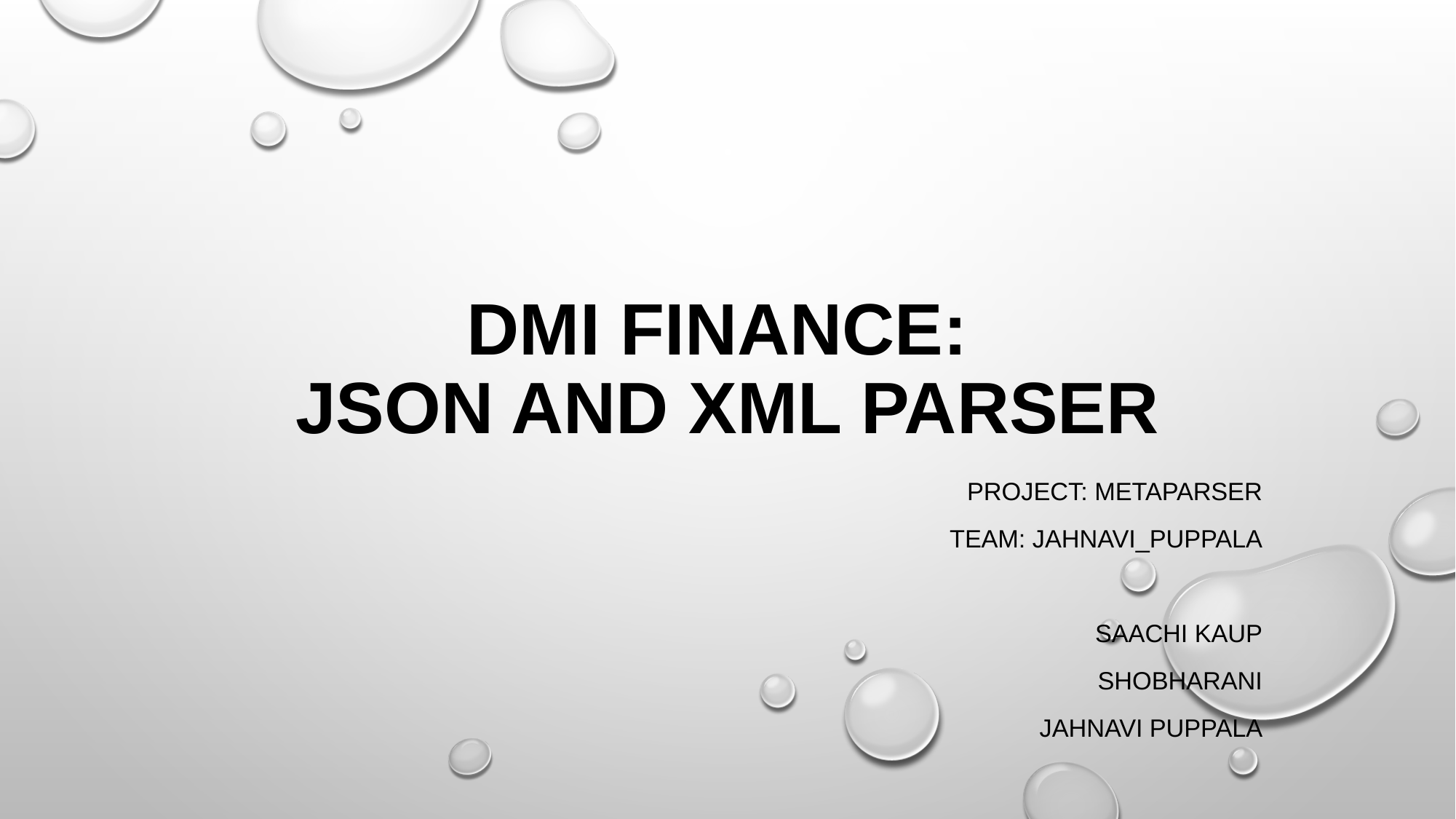

# DMI Finance: JSON and XML Parser
Project: MetaParser
Team: jahnavi_Puppala

Saachi Kaup
Shobharani
JAHNAVi puppala